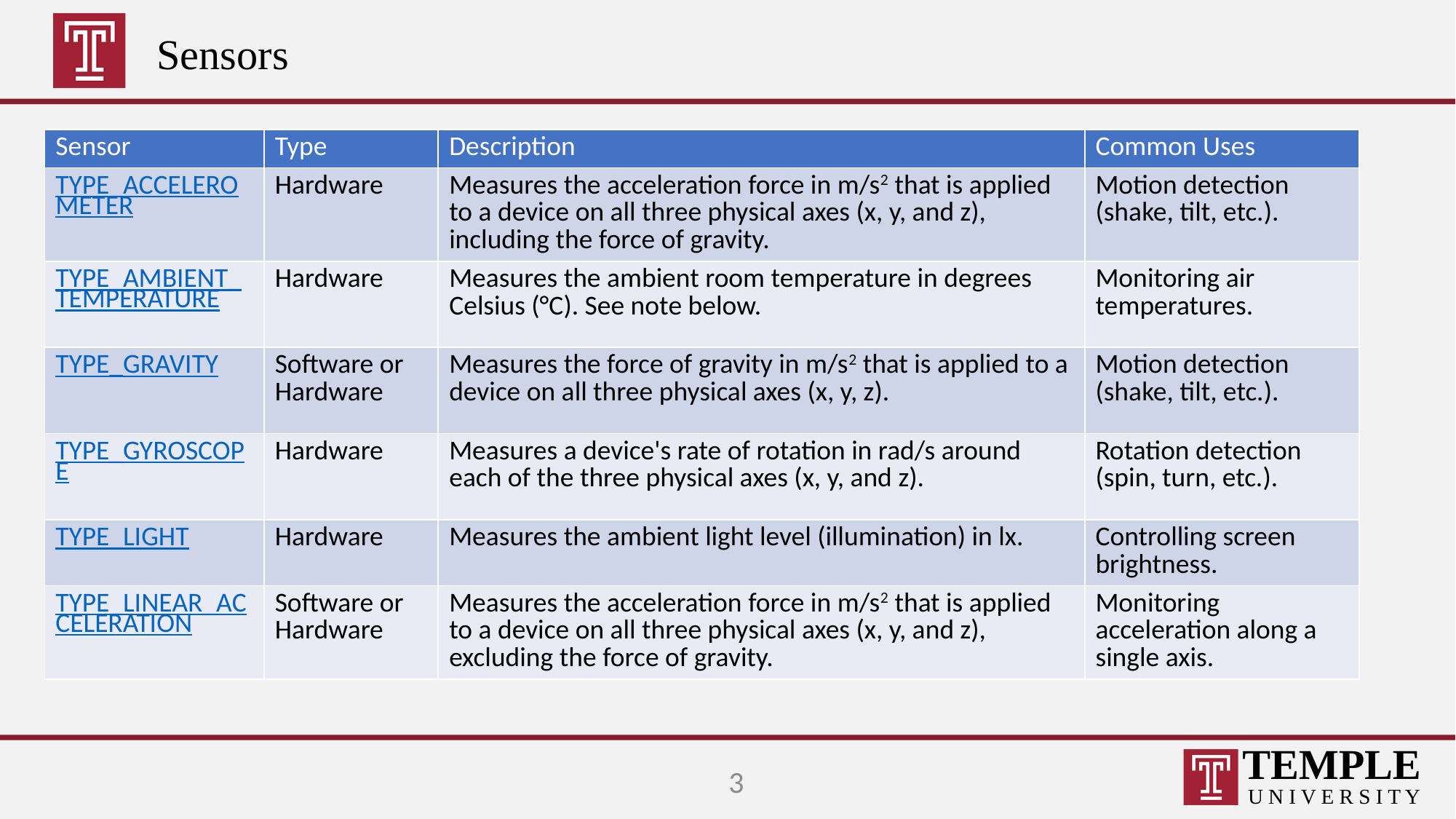

# Sensors
| Sensor | Type | Description | Common Uses |
| --- | --- | --- | --- |
| TYPE\_ACCELEROMETER | Hardware | Measures the acceleration force in m/s2 that is applied to a device on all three physical axes (x, y, and z), including the force of gravity. | Motion detection (shake, tilt, etc.). |
| TYPE\_AMBIENT\_TEMPERATURE | Hardware | Measures the ambient room temperature in degrees Celsius (°C). See note below. | Monitoring air temperatures. |
| TYPE\_GRAVITY | Software or Hardware | Measures the force of gravity in m/s2 that is applied to a device on all three physical axes (x, y, z). | Motion detection (shake, tilt, etc.). |
| TYPE\_GYROSCOPE | Hardware | Measures a device's rate of rotation in rad/s around each of the three physical axes (x, y, and z). | Rotation detection (spin, turn, etc.). |
| TYPE\_LIGHT | Hardware | Measures the ambient light level (illumination) in lx. | Controlling screen brightness. |
| TYPE\_LINEAR\_ACCELERATION | Software or Hardware | Measures the acceleration force in m/s2 that is applied to a device on all three physical axes (x, y, and z), excluding the force of gravity. | Monitoring acceleration along a single axis. |
3